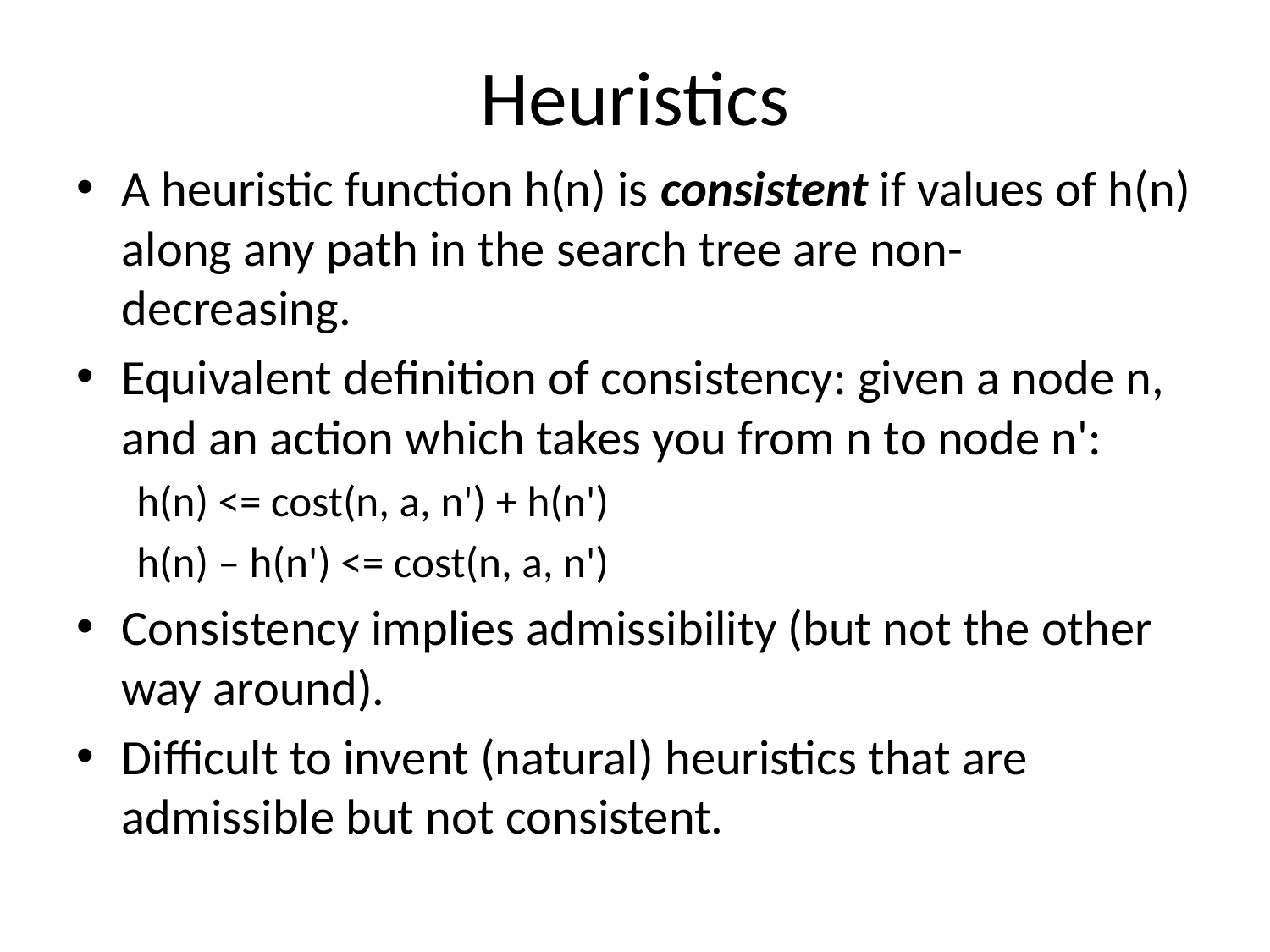

# Heuristics
A heuristic function h(n) is consistent if values of h(n) along any path in the search tree are non-decreasing.
Equivalent definition of consistency: given a node n, and an action which takes you from n to node n':
h(n) <= cost(n, a, n') + h(n')
h(n) – h(n') <= cost(n, a, n')
Consistency implies admissibility (but not the other way around).
Difficult to invent (natural) heuristics that are admissible but not consistent.